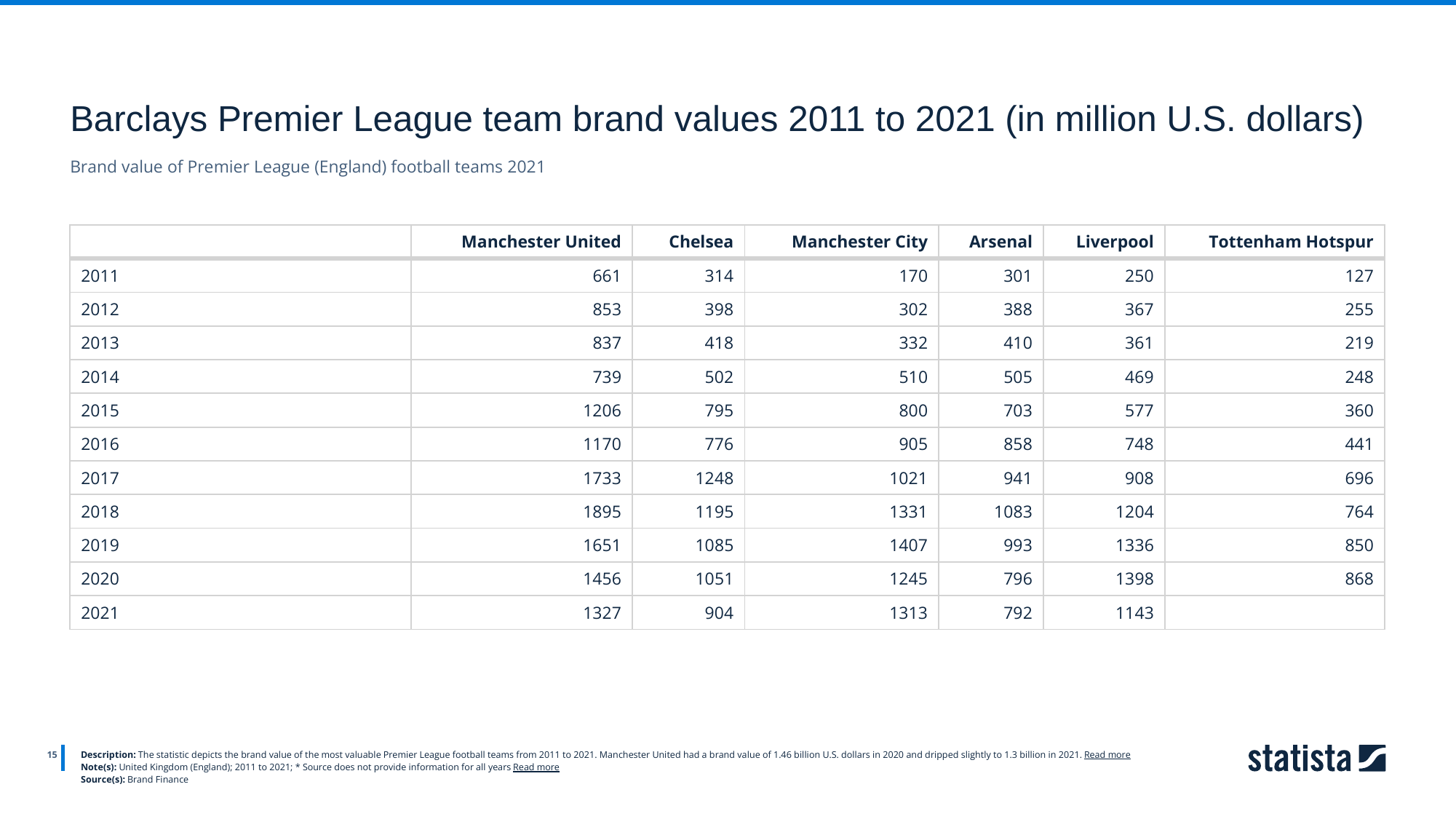

Barclays Premier League team brand values 2011 to 2021 (in million U.S. dollars)
Brand value of Premier League (England) football teams 2021
|  | Manchester United | Chelsea | Manchester City | Arsenal | Liverpool | Tottenham Hotspur |
| --- | --- | --- | --- | --- | --- | --- |
| 2011 | 661 | 314 | 170 | 301 | 250 | 127 |
| 2012 | 853 | 398 | 302 | 388 | 367 | 255 |
| 2013 | 837 | 418 | 332 | 410 | 361 | 219 |
| 2014 | 739 | 502 | 510 | 505 | 469 | 248 |
| 2015 | 1206 | 795 | 800 | 703 | 577 | 360 |
| 2016 | 1170 | 776 | 905 | 858 | 748 | 441 |
| 2017 | 1733 | 1248 | 1021 | 941 | 908 | 696 |
| 2018 | 1895 | 1195 | 1331 | 1083 | 1204 | 764 |
| 2019 | 1651 | 1085 | 1407 | 993 | 1336 | 850 |
| 2020 | 1456 | 1051 | 1245 | 796 | 1398 | 868 |
| 2021 | 1327 | 904 | 1313 | 792 | 1143 |  |

15
Description: The statistic depicts the brand value of the most valuable Premier League football teams from 2011 to 2021. Manchester United had a brand value of 1.46 billion U.S. dollars in 2020 and dripped slightly to 1.3 billion in 2021. Read more
Note(s): United Kingdom (England); 2011 to 2021; * Source does not provide information for all years Read more
Source(s): Brand Finance